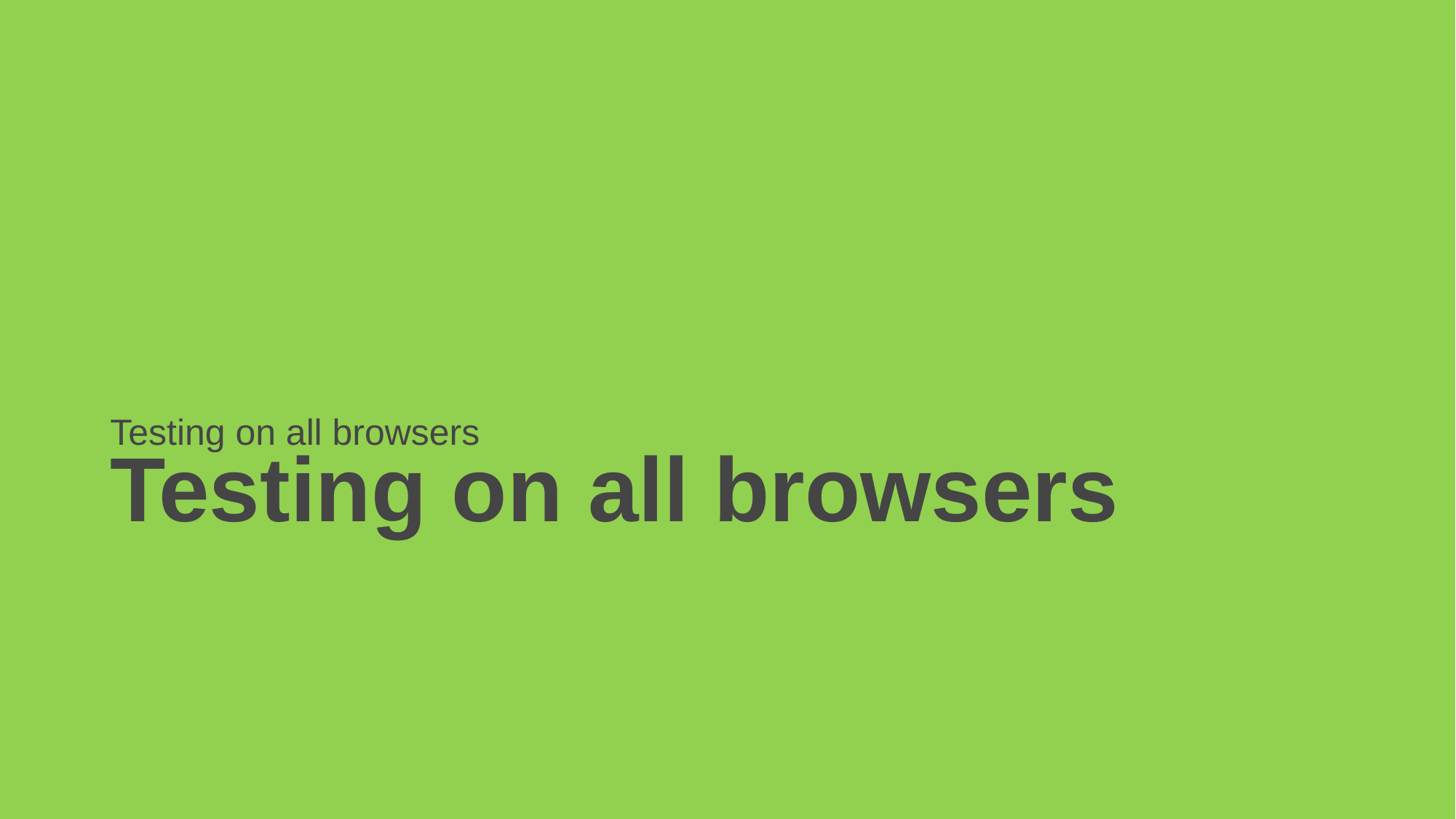

# Testing on all browsers Testing on all browsers